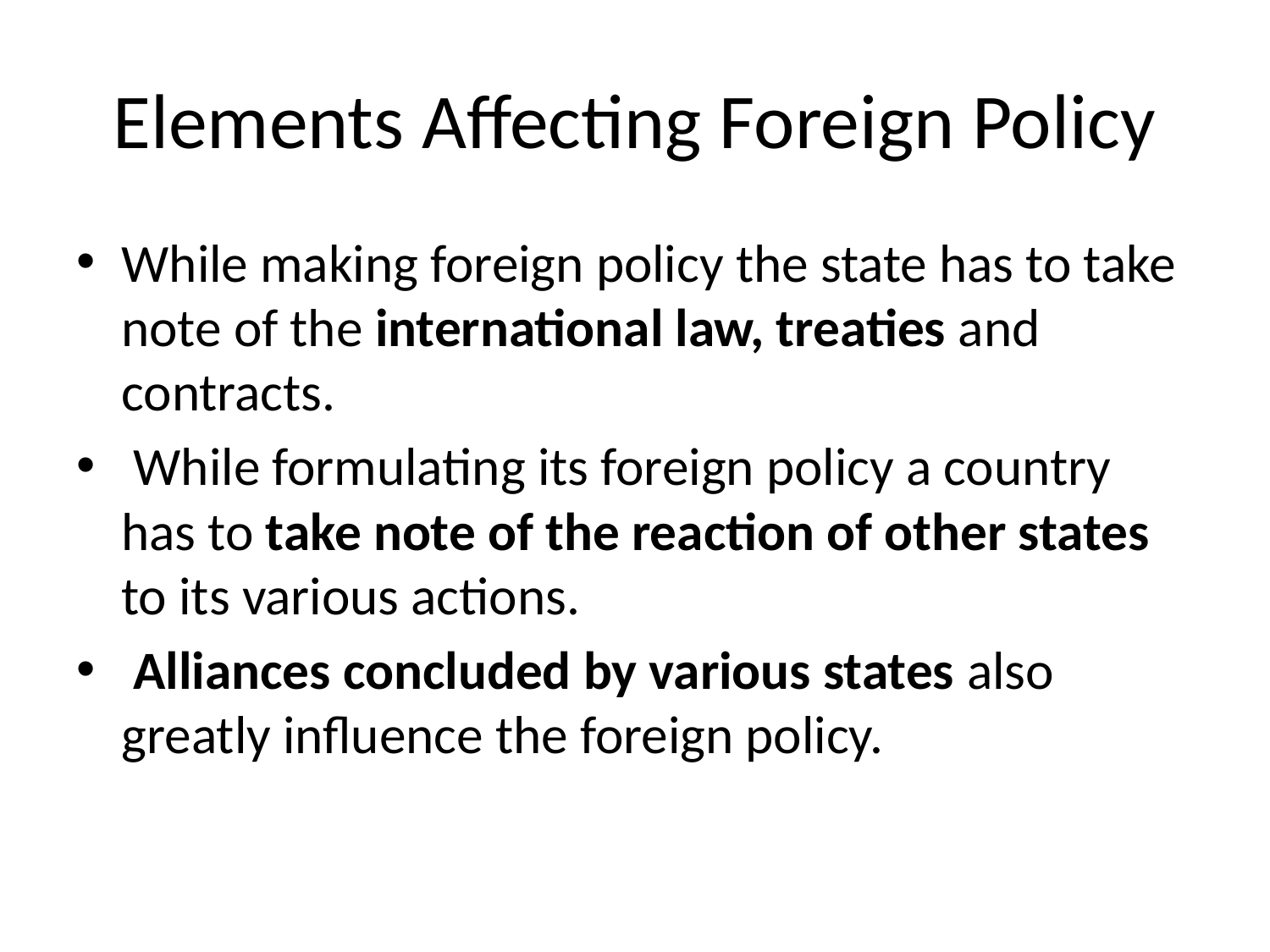

# Elements Affecting Foreign Policy
While making foreign policy the state has to take note of the international law, treaties and contracts.
 While formulating its foreign policy a country has to take note of the reaction of other states to its various actions.
 Alliances concluded by various states also greatly influence the foreign policy.